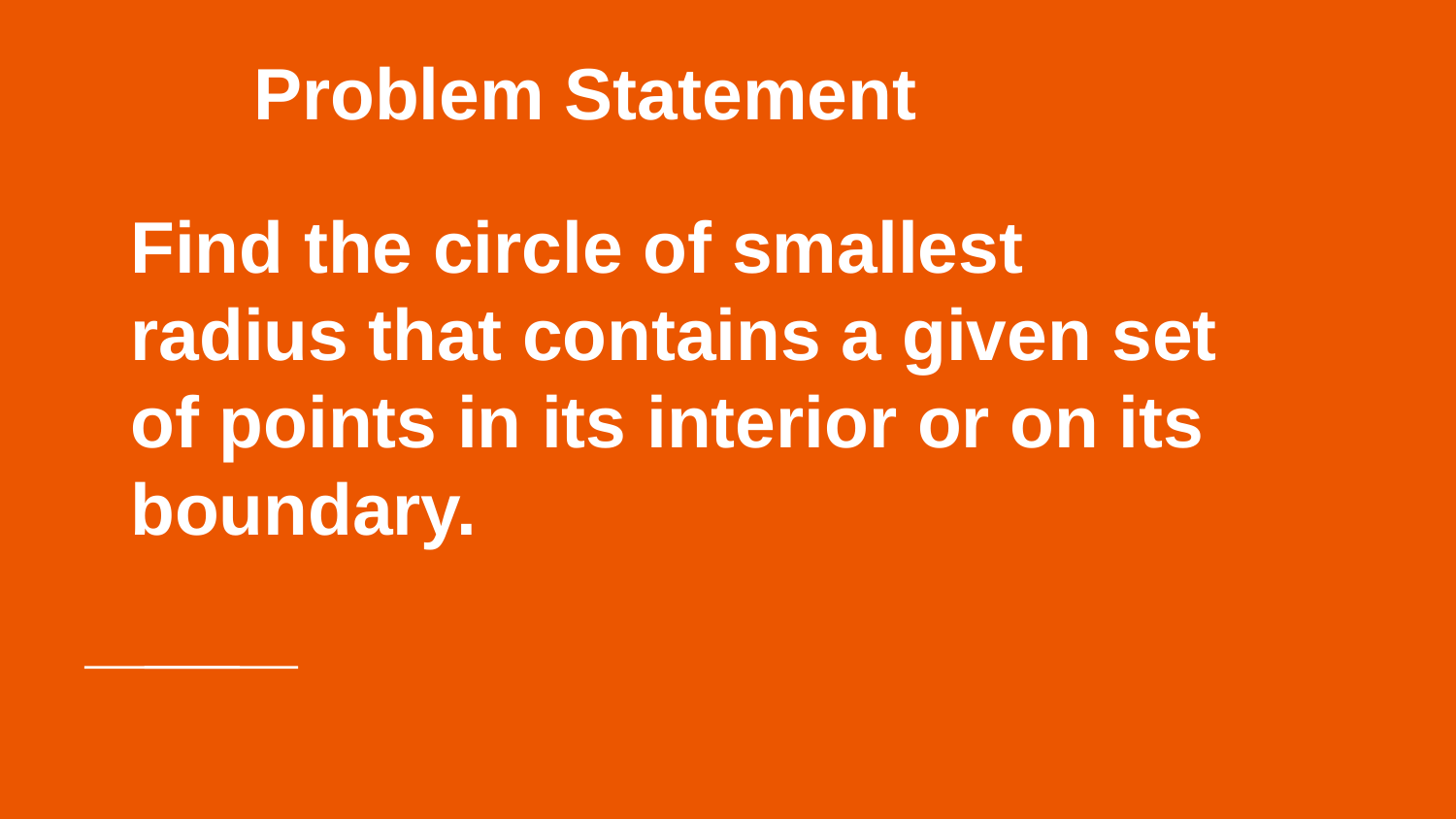

Problem Statement
# Find the circle of smallest radius that contains a given set of points in its interior or on its boundary.